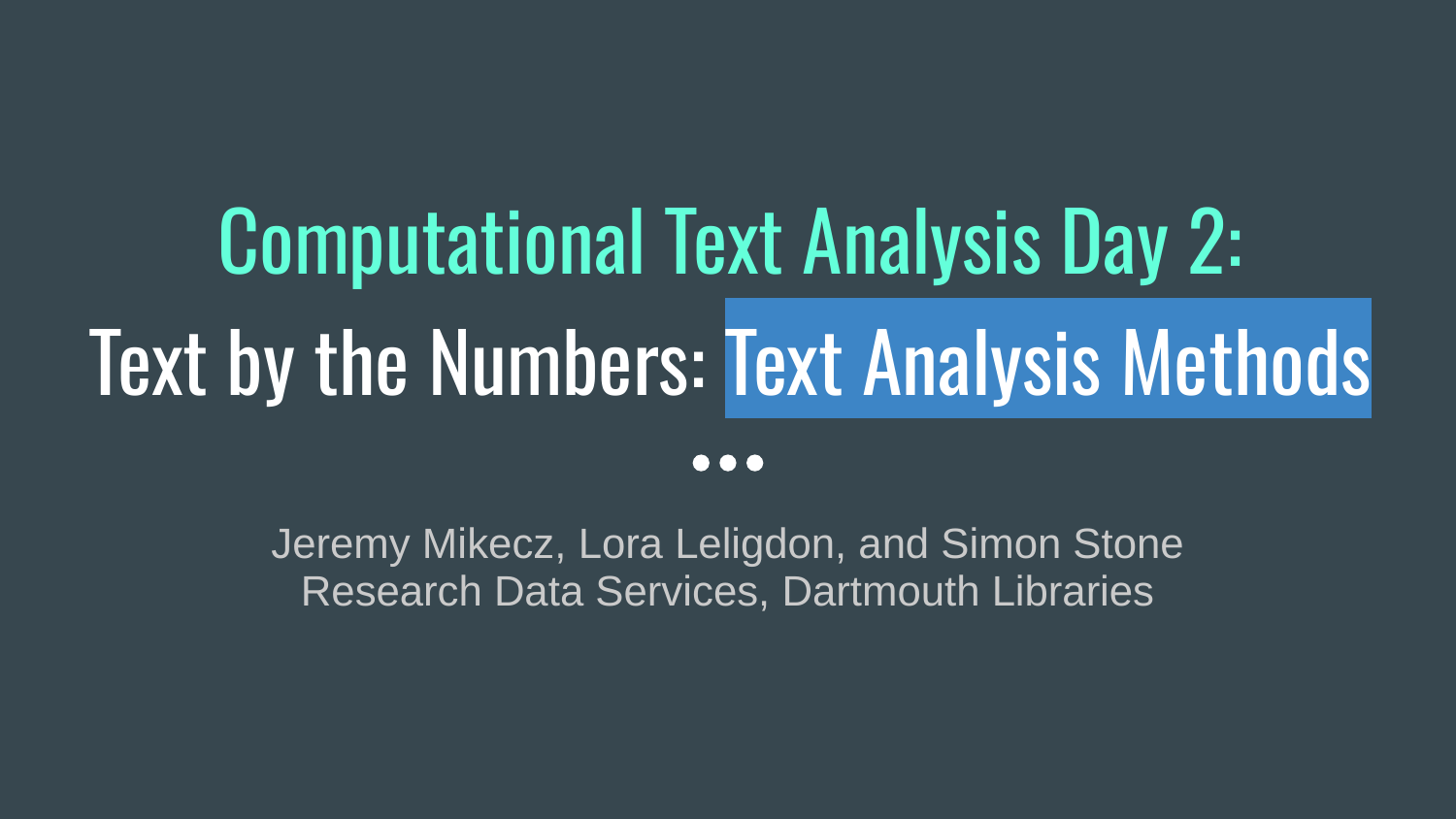

# Computational Text Analysis Day 2:
Text by the Numbers: Text Analysis Methods
Jeremy Mikecz, Lora Leligdon, and Simon Stone
Research Data Services, Dartmouth Libraries